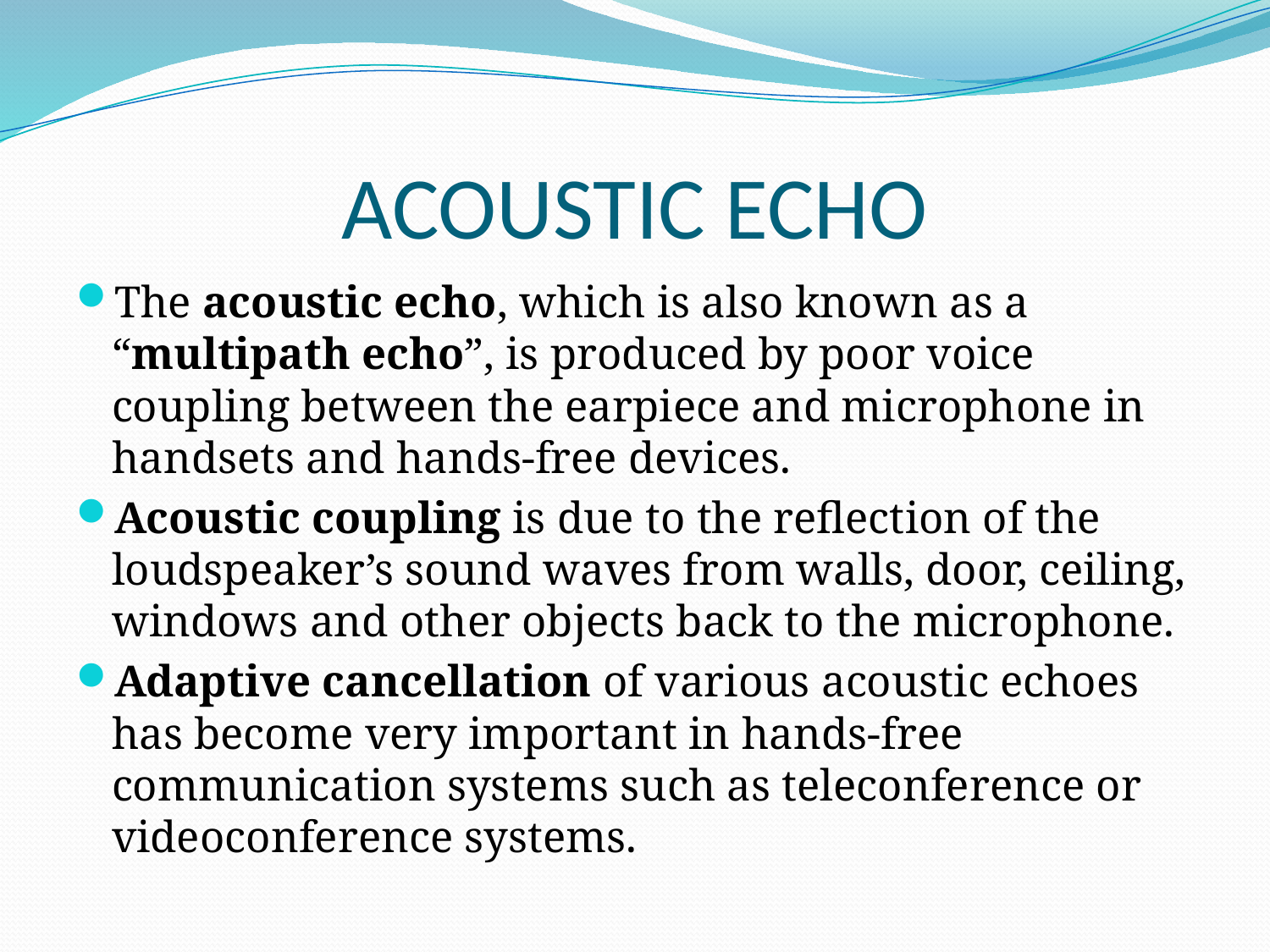

# ACOUSTIC ECHO
The acoustic echo, which is also known as a “multipath echo”, is produced by poor voice coupling between the earpiece and microphone in handsets and hands-free devices.
Acoustic coupling is due to the reflection of the loudspeaker’s sound waves from walls, door, ceiling, windows and other objects back to the microphone.
Adaptive cancellation of various acoustic echoes has become very important in hands-free communication systems such as teleconference or  videoconference systems.